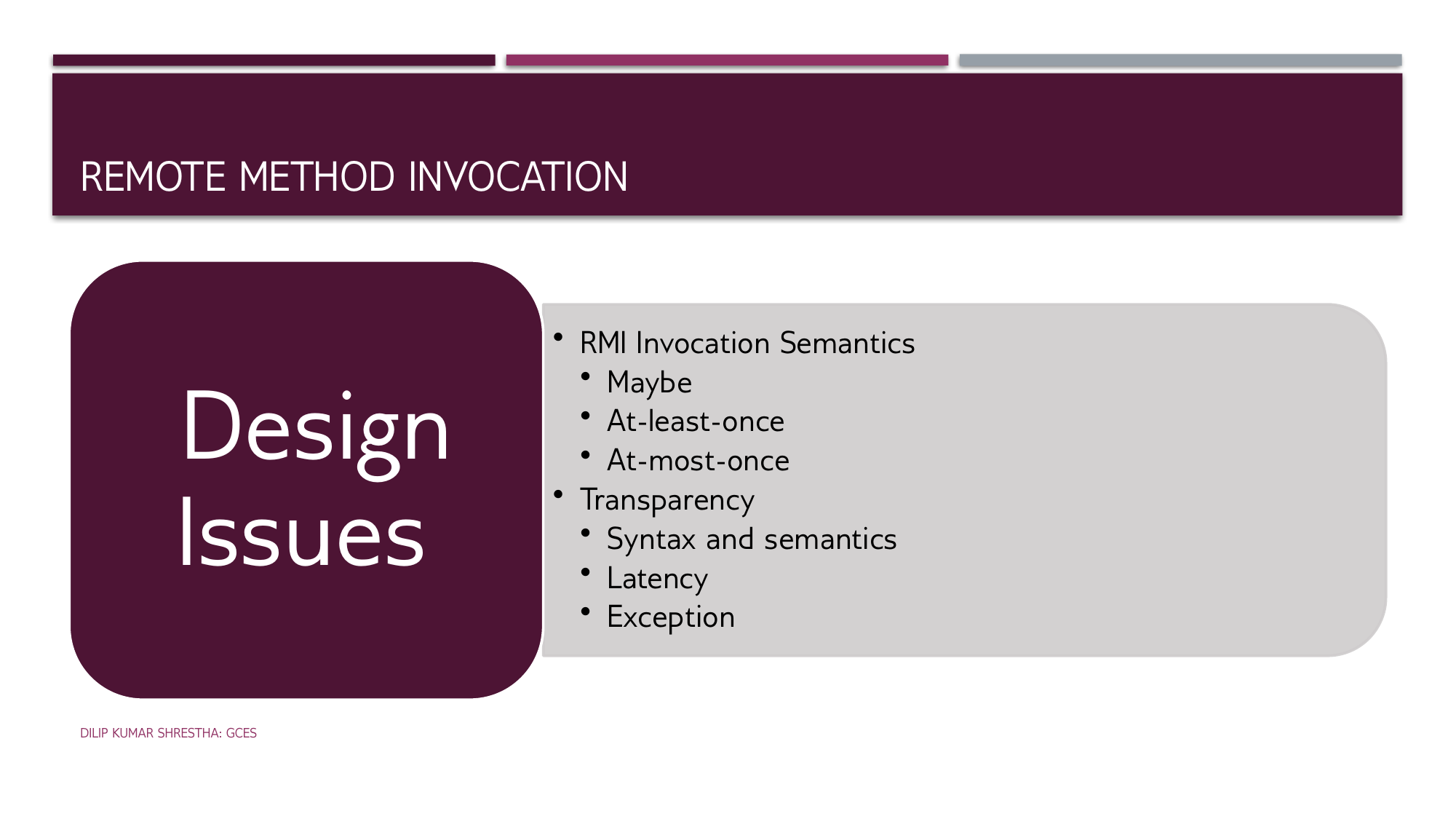

# Remote Method Invocation
RMI Invocation Semantics
Maybe
At-least-once
At-most-once
Transparency
Syntax and semantics
Latency
Exception
Design Issues
Dilip Kumar Shrestha: GCES